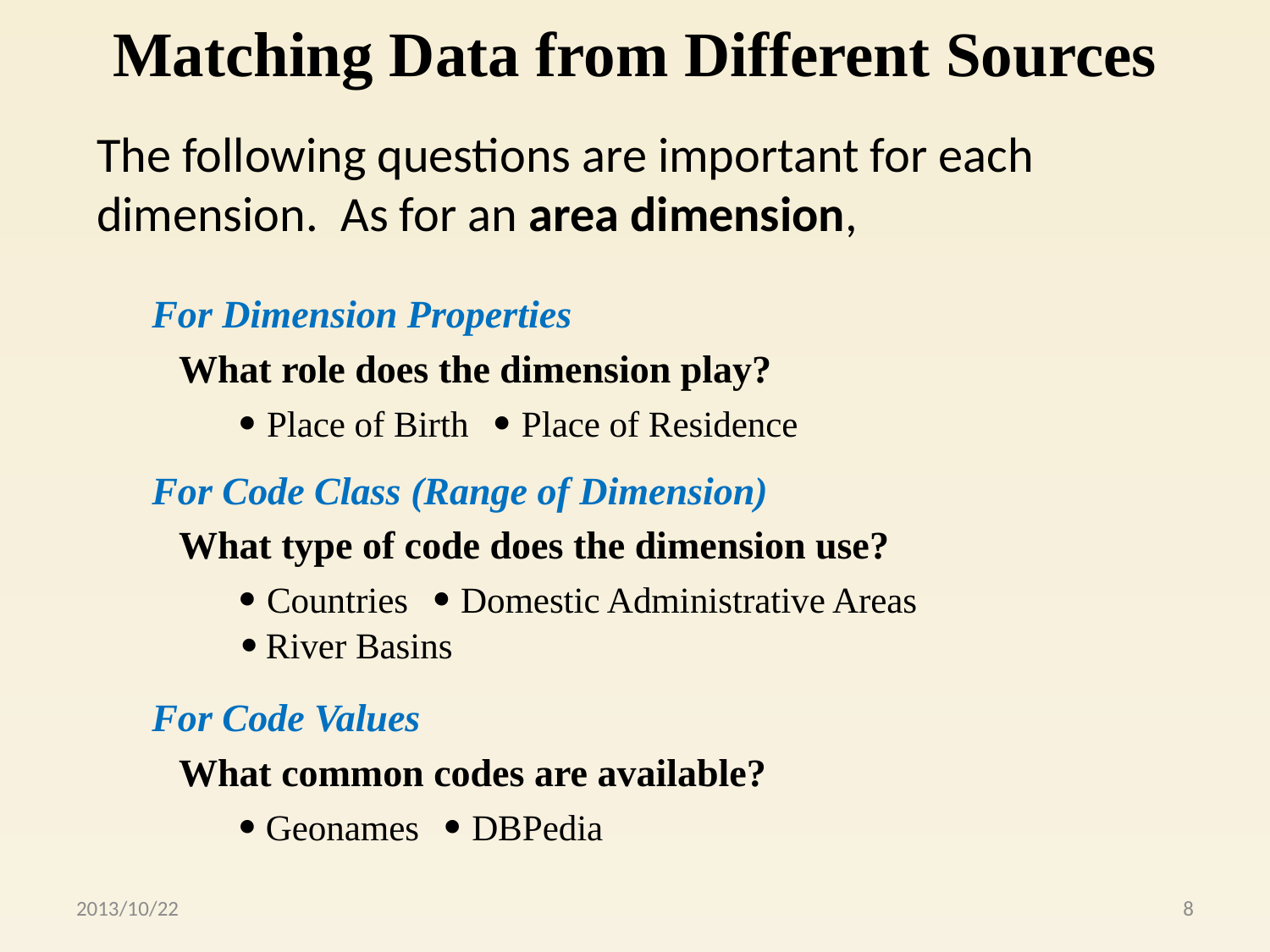

# Matching Data from Different Sources
The following questions are important for each dimension.  As for an area dimension,
For Dimension Properties
   What role does the dimension play?
          • Place of Birth   • Place of Residence
For Code Class (Range of Dimension)
   What type of code does the dimension use?
          • Countries   • Domestic Administrative Areas
          • River Basins
For Code Values
   What common codes are available?
          • Geonames   • DBPedia
2013/10/22
8